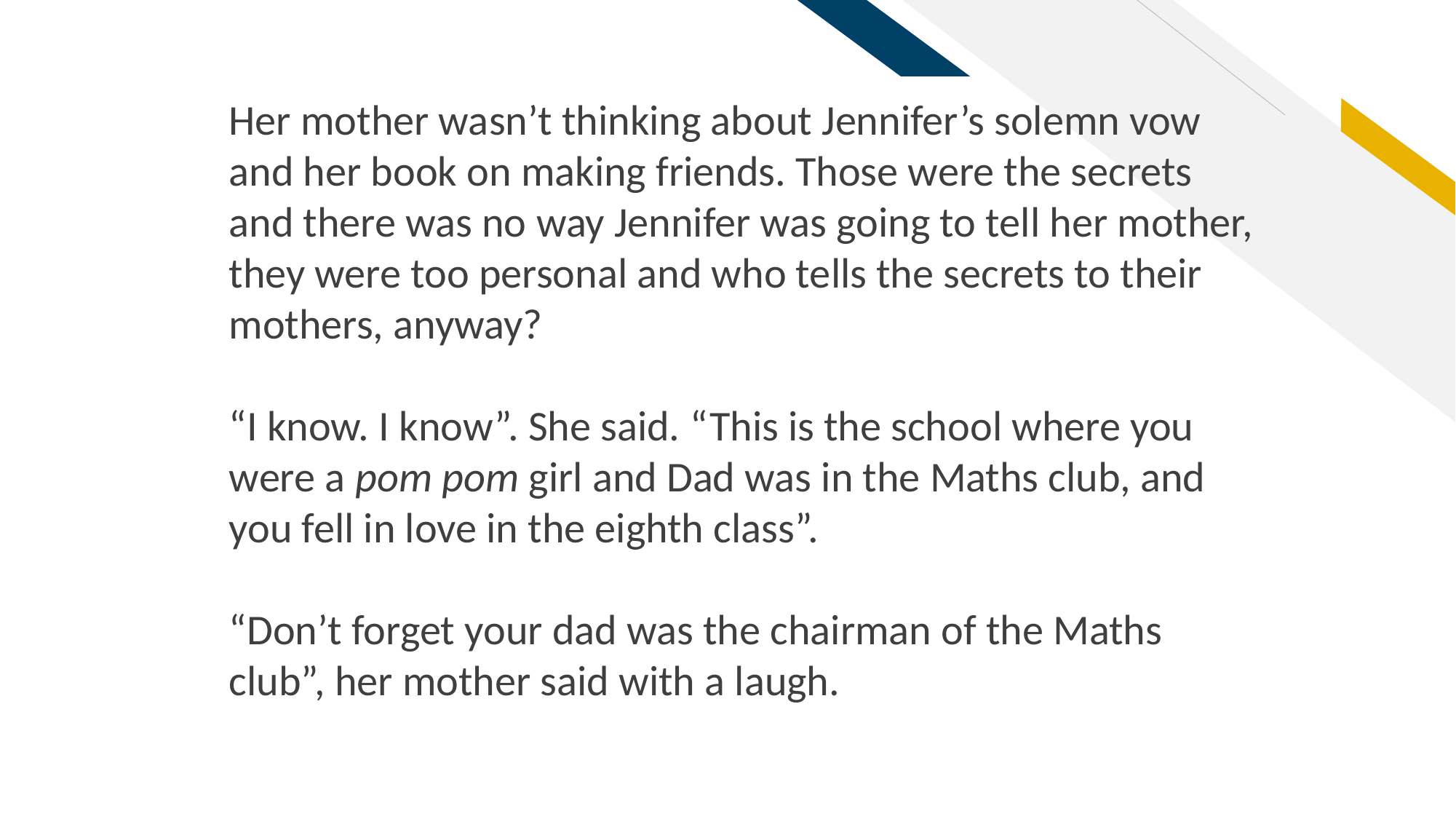

Her mother wasn’t thinking about Jennifer’s solemn vow and her book on making friends. Those were the secrets and there was no way Jennifer was going to tell her mother, they were too personal and who tells the secrets to their mothers, anyway?

“I know. I know”. She said. “This is the school where you were a pom pom girl and Dad was in the Maths club, and you fell in love in the eighth class”.

“Don’t forget your dad was the chairman of the Maths club”, her mother said with a laugh.